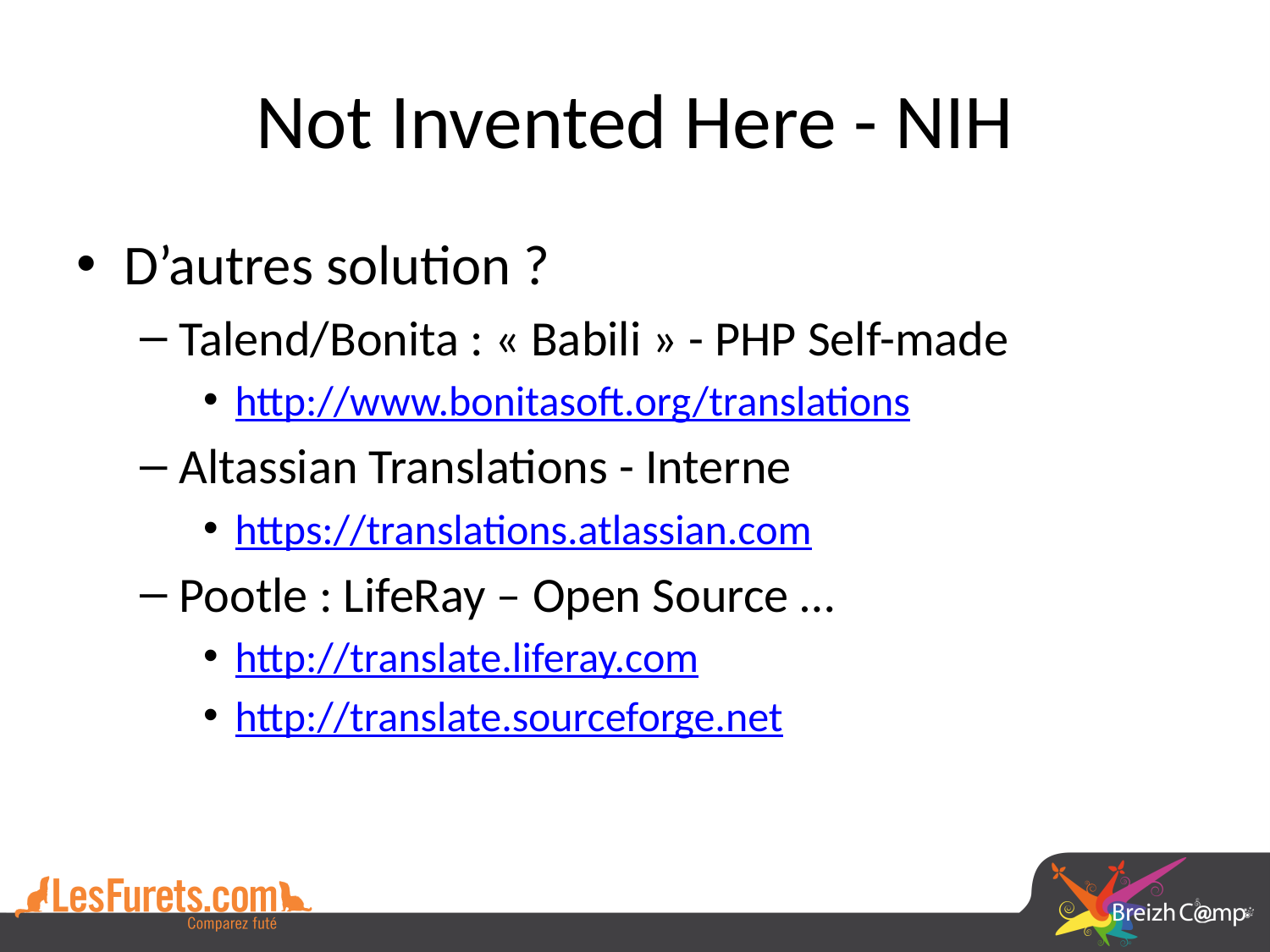

# Not Invented Here - NIH
D’autres solution ?
Talend/Bonita : « Babili » - PHP Self-made
http://www.bonitasoft.org/translations
Altassian Translations - Interne
https://translations.atlassian.com
Pootle : LifeRay – Open Source …
http://translate.liferay.com
http://translate.sourceforge.net